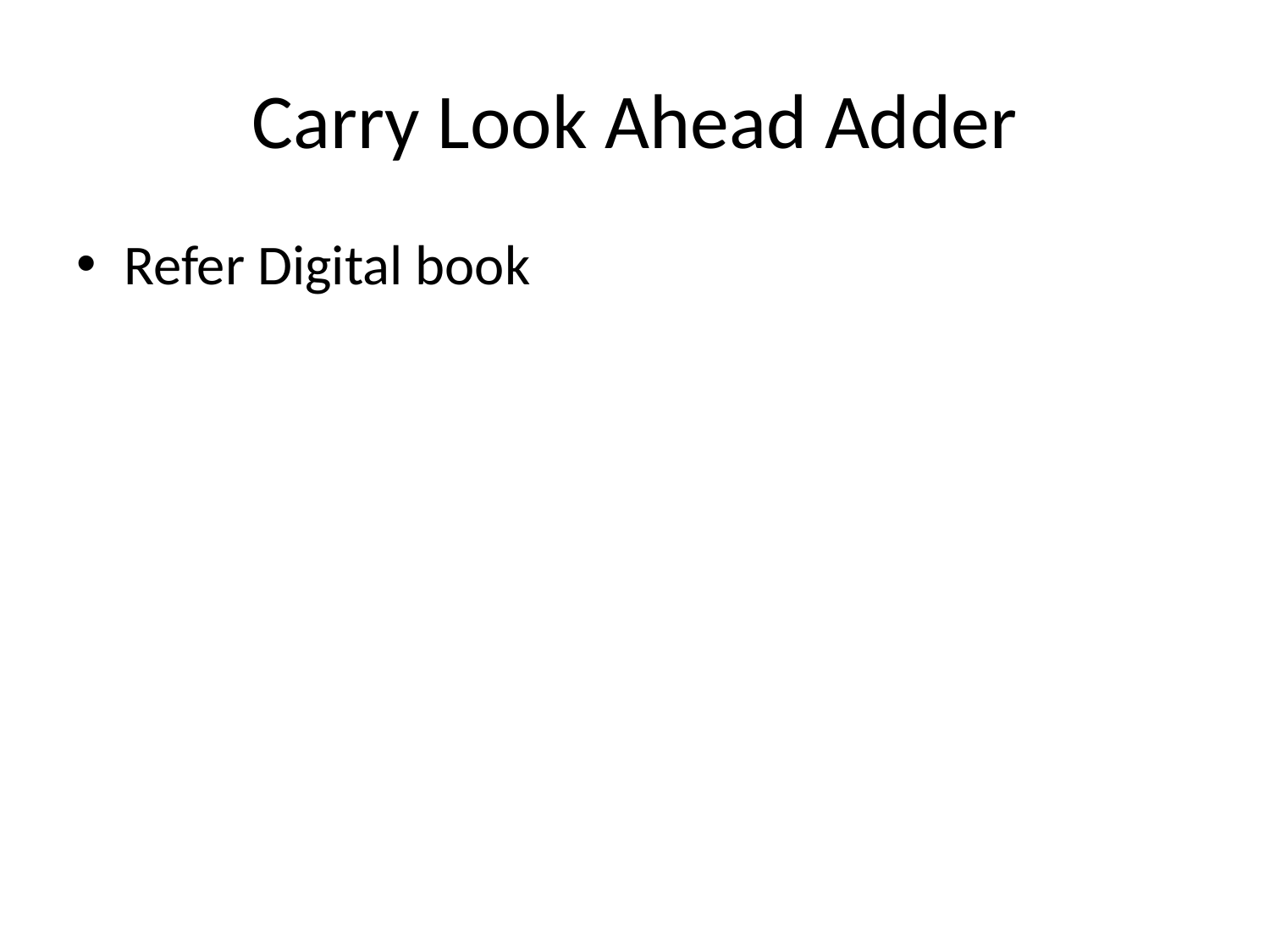

# Carry Look Ahead Adder
Refer Digital book